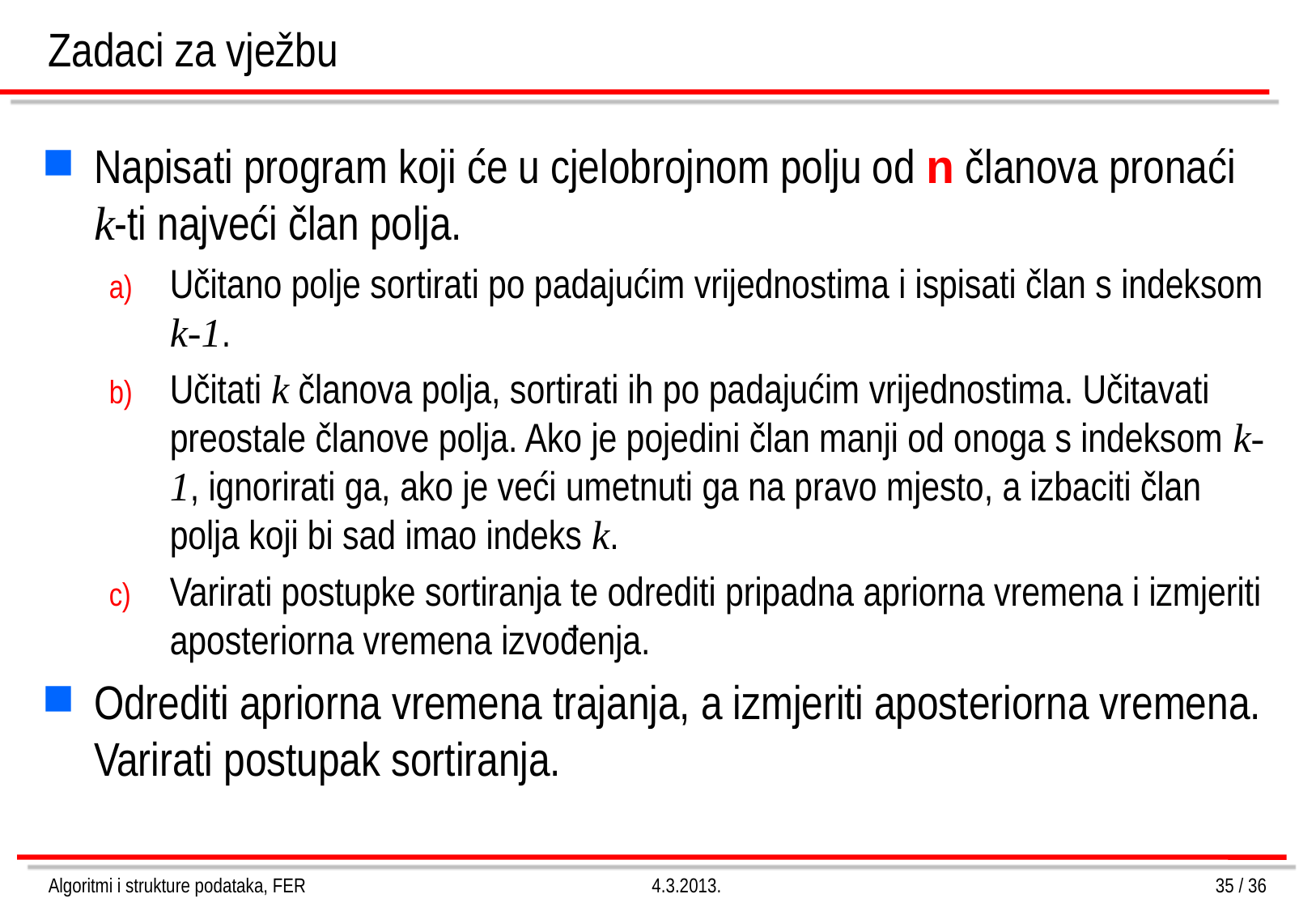

Zadaci za vježbu
Napisati program koji će u cjelobrojnom polju od n članova pronaći k-ti najveći član polja.
Učitano polje sortirati po padajućim vrijednostima i ispisati član s indeksom k-1.
Učitati k članova polja, sortirati ih po padajućim vrijednostima. Učitavati preostale članove polja. Ako je pojedini član manji od onoga s indeksom k-1, ignorirati ga, ako je veći umetnuti ga na pravo mjesto, a izbaciti član polja koji bi sad imao indeks k.
Varirati postupke sortiranja te odrediti pripadna apriorna vremena i izmjeriti aposteriorna vremena izvođenja.
Odrediti apriorna vremena trajanja, a izmjeriti aposteriorna vremena. Varirati postupak sortiranja.
Algoritmi i strukture podataka, FER
4.3.2013.
35 / 36